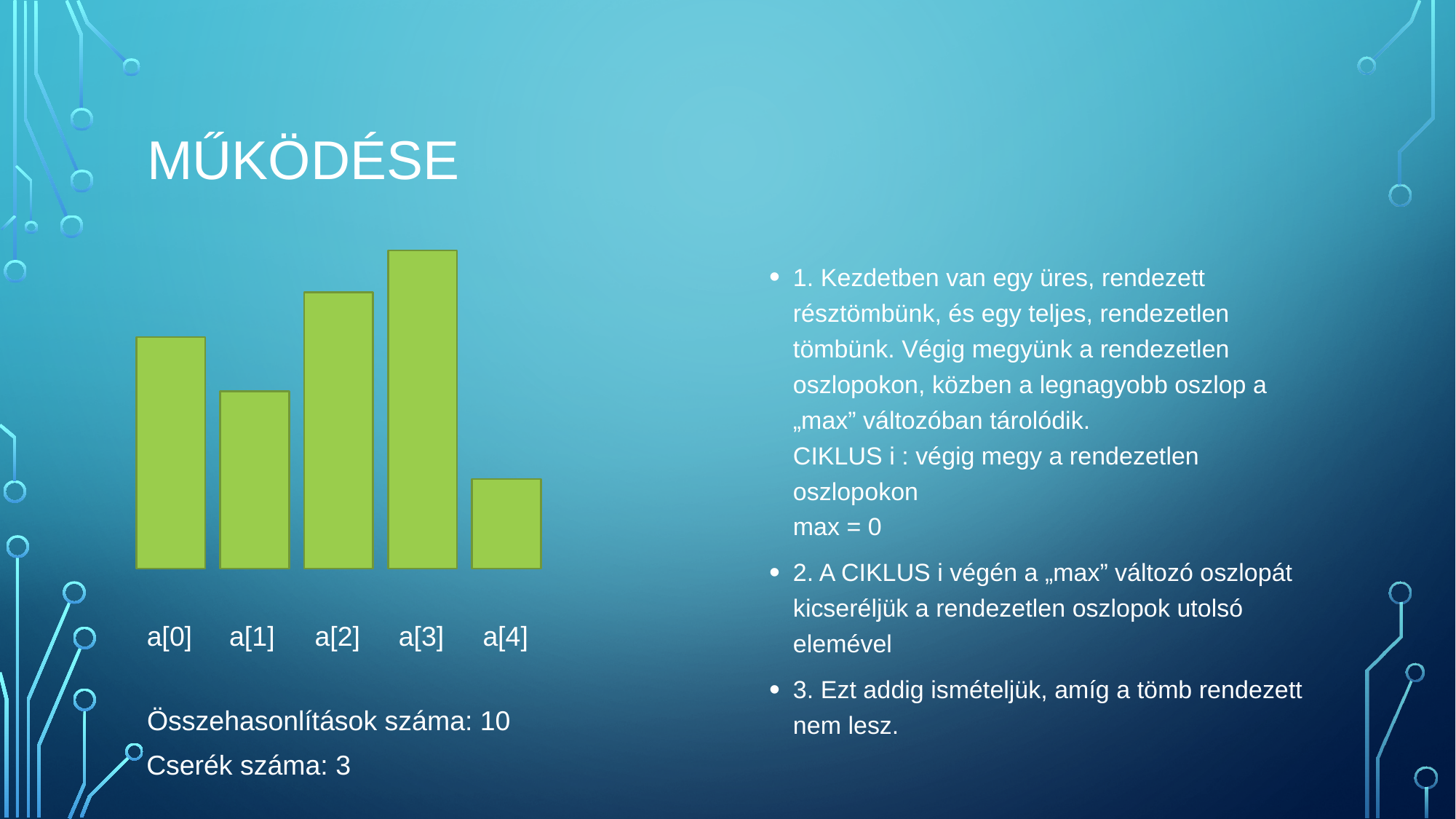

# Működése

1. Kezdetben van egy üres, rendezett résztömbünk, és egy teljes, rendezetlen tömbünk. Végig megyünk a rendezetlen oszlopokon, közben a legnagyobb oszlop a „max” változóban tárolódik.
CIKLUS i : végig megy a rendezetlen oszlopokon
max = 0
2. A CIKLUS i végén a „max” változó oszlopát kicseréljük a rendezetlen oszlopok utolsó elemével
3. Ezt addig ismételjük, amíg a tömb rendezett nem lesz.

a[0]
a[1]
a[2]
a[3]
a[4]
Összehasonlítások száma: 10
Cserék száma: 3